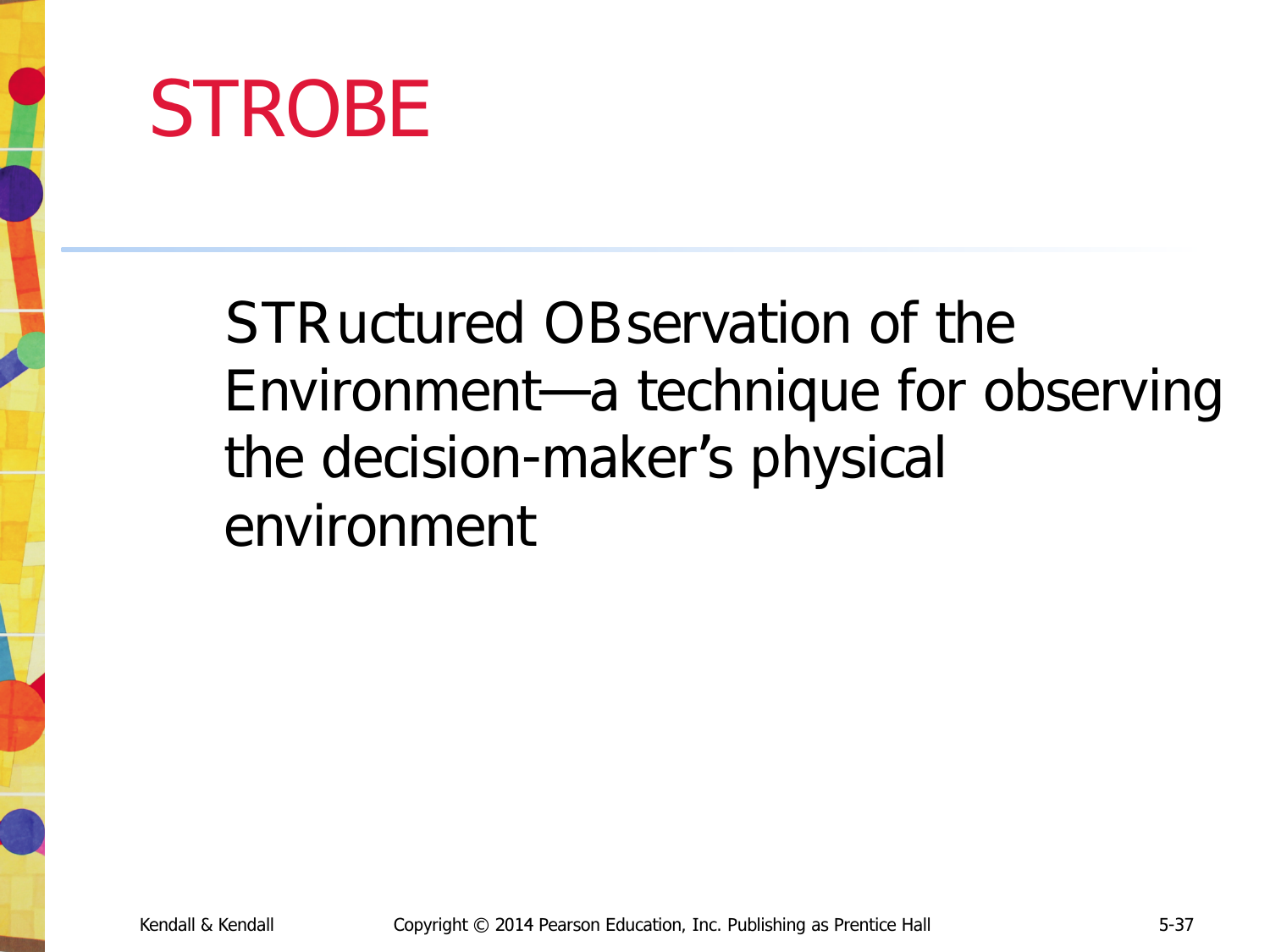

# STROBE
   STRuctured OBservation of the Environment—a technique for observing the decision-maker’s physical environment
Kendall & Kendall	Copyright © 2014 Pearson Education, Inc. Publishing as Prentice Hall
5-37